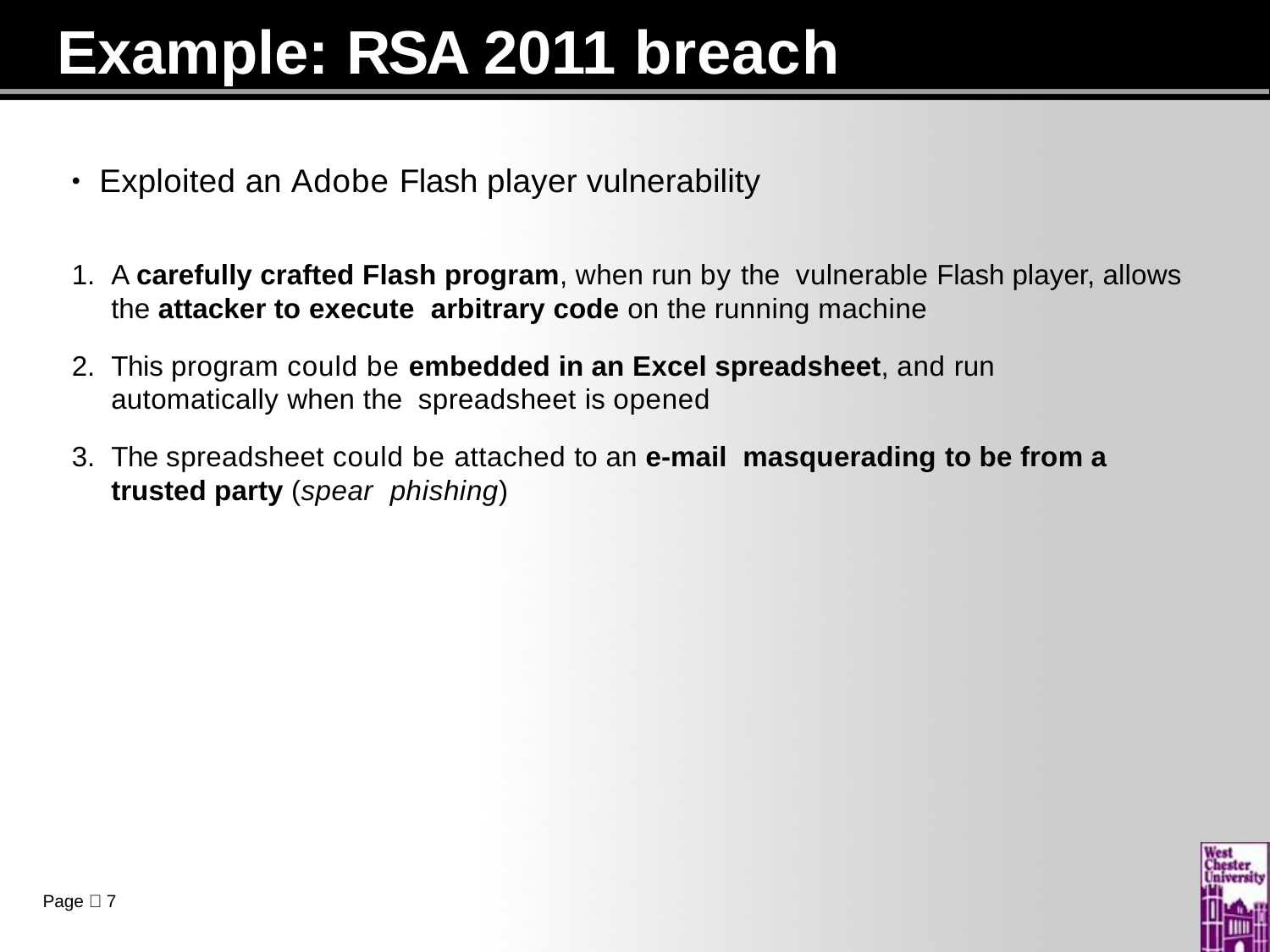

# Example: RSA 2011 breach
Exploited an Adobe Flash player vulnerability
•
A carefully crafted Flash program, when run by the  vulnerable Flash player, allows the attacker to execute  arbitrary code on the running machine
This program could be embedded in an Excel spreadsheet, and run automatically when the  spreadsheet is opened
The spreadsheet could be attached to an e-mail  masquerading to be from a trusted party (spear  phishing)